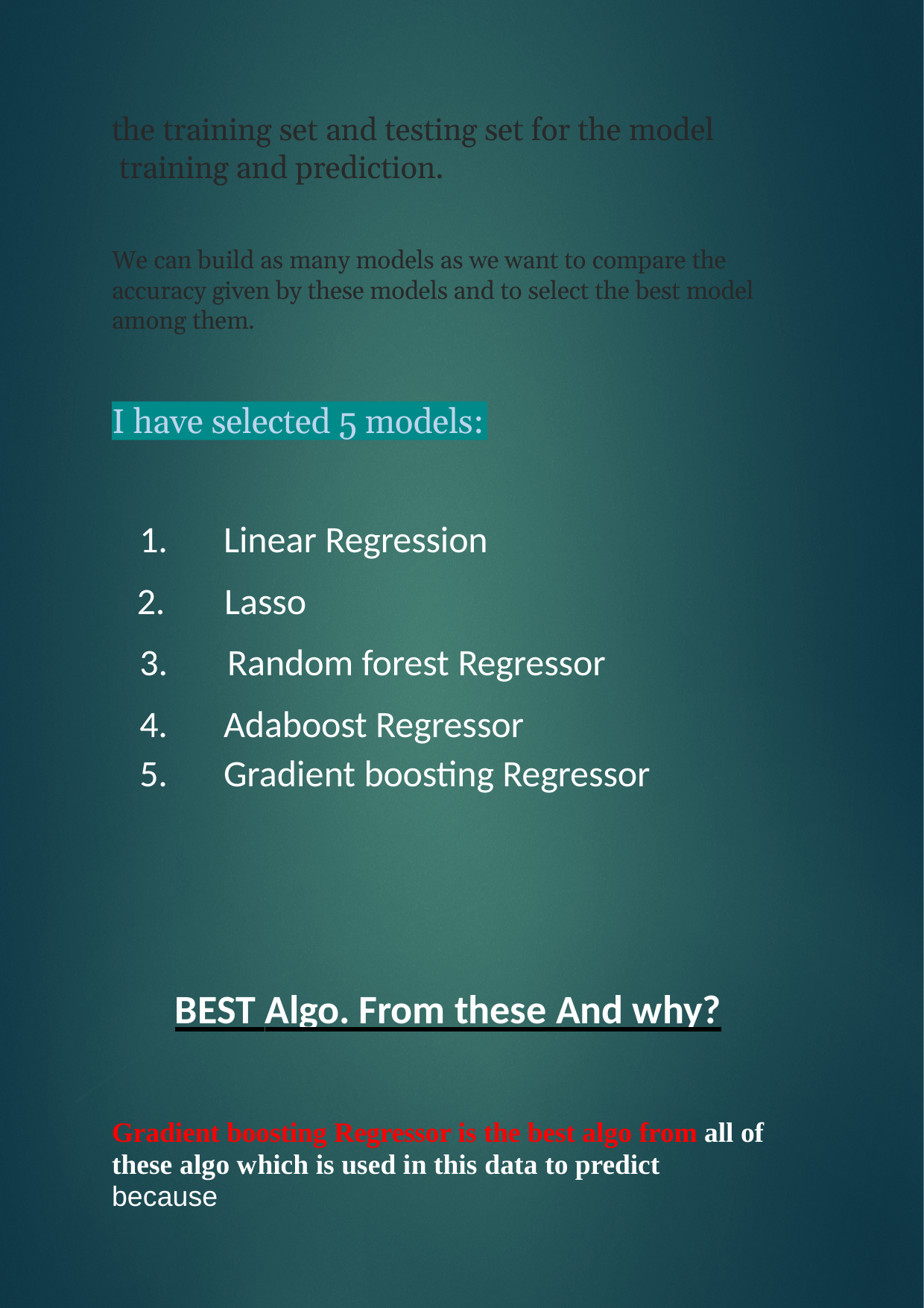

the training set and testing set for the model  training and prediction.

We can build as many models as we want to compare the  accuracy given by these models and to select the best model  among them.
I have selected 5 models:
Linear Regression
Lasso
Random forest Regressor
Adaboost Regressor
Gradient boosting Regressor
BEST Algo. From these And why?

Gradient boosting Regressor is the best algo from all of  these algo which is used in this data to predict	because